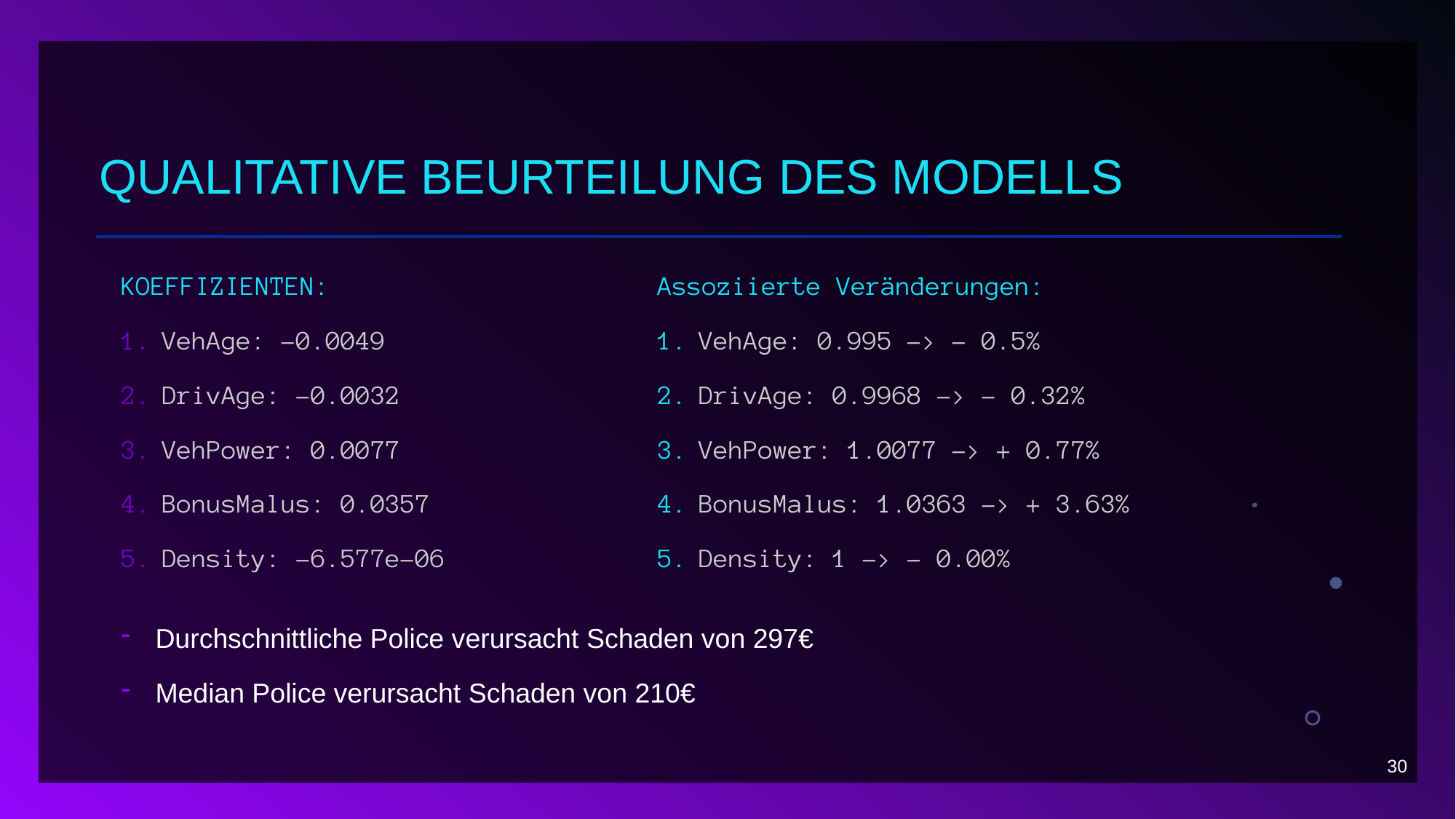

# Qualitative beurteilung des modells
KOEFFIZIENTEN:
VehAge: -0.0049
DrivAge: -0.0032
VehPower: 0.0077
BonusMalus: 0.0357
Density: -6.577e-06
Assoziierte Veränderungen:
VehAge: 0.995 -> - 0.5%
DrivAge: 0.9968 -> - 0.32%
VehPower: 1.0077 -> + 0.77%
BonusMalus: 1.0363 -> + 3.63%
Density: 1 -> - 0.00%
Durchschnittliche Police verursacht Schaden von 297€
Median Police verursacht Schaden von 210€
30